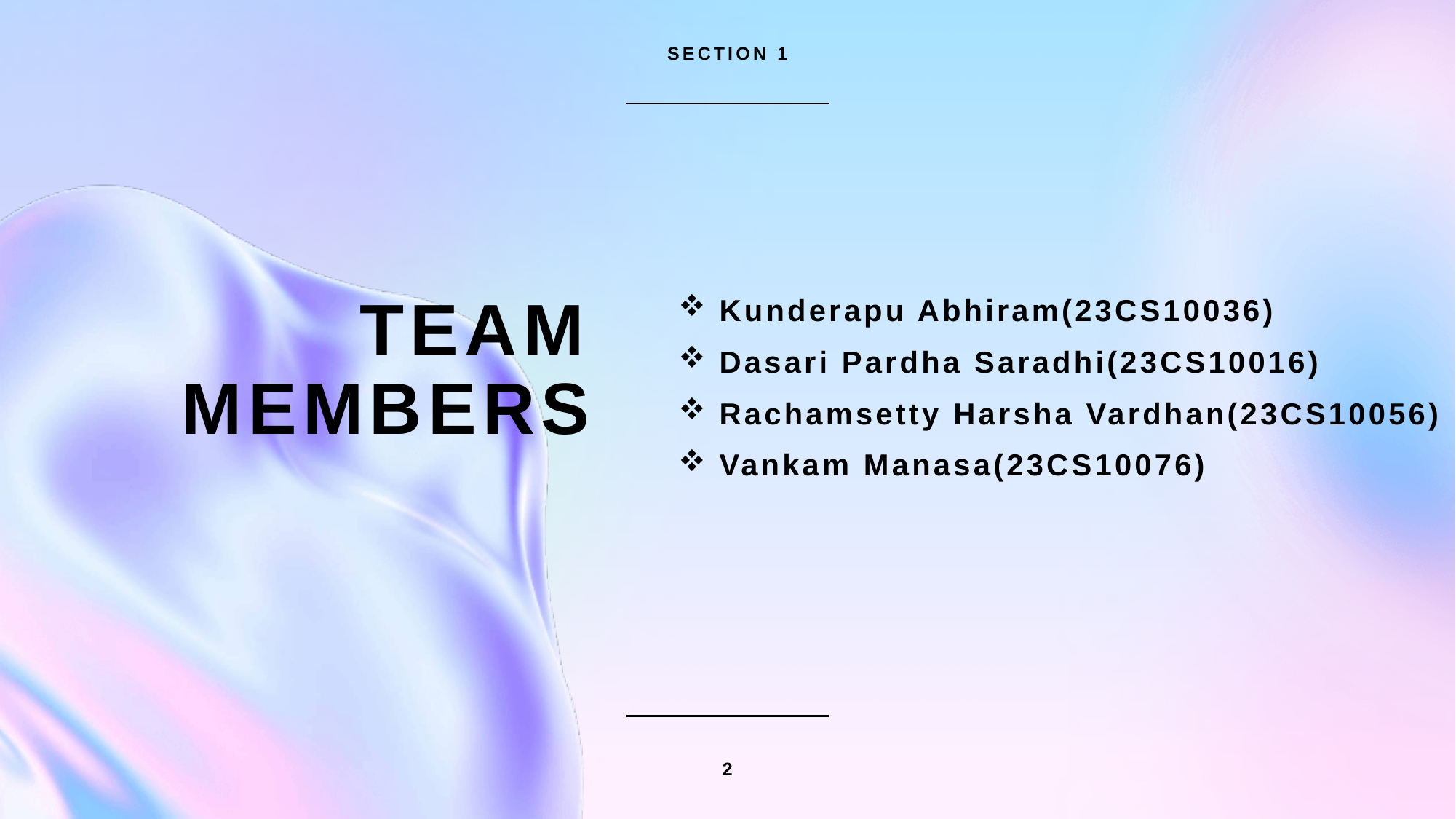

SECTION 1
# Team members
Kunderapu Abhiram(23CS10036)
Dasari Pardha Saradhi(23CS10016)
Rachamsetty Harsha Vardhan(23CS10056)
Vankam Manasa(23CS10076)
2